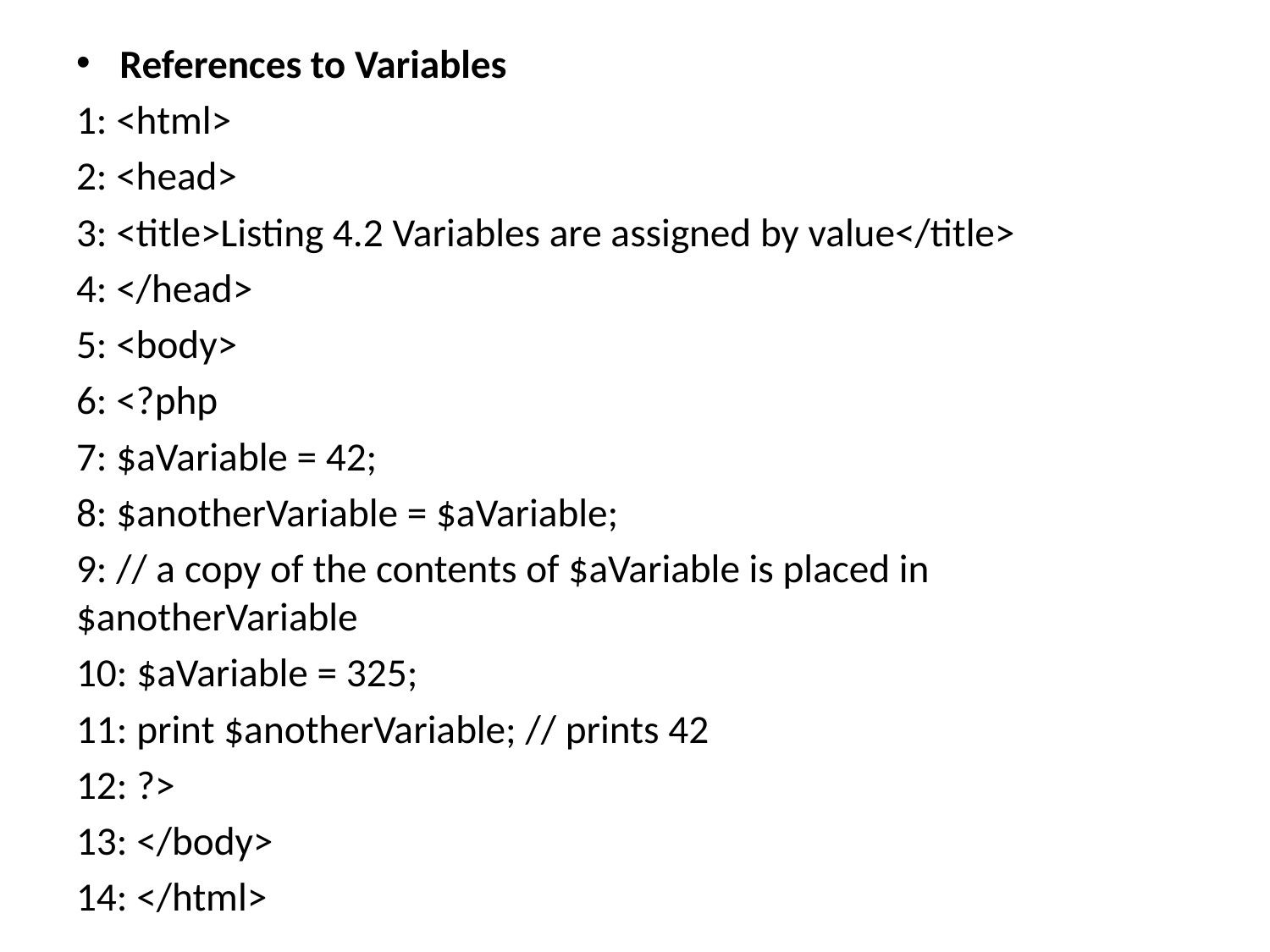

References to Variables
1: <html>
2: <head>
3: <title>Listing 4.2 Variables are assigned by value</title>
4: </head>
5: <body>
6: <?php
7: $aVariable = 42;
8: $anotherVariable = $aVariable;
9: // a copy of the contents of $aVariable is placed in $anotherVariable
10: $aVariable = 325;
11: print $anotherVariable; // prints 42
12: ?>
13: </body>
14: </html>